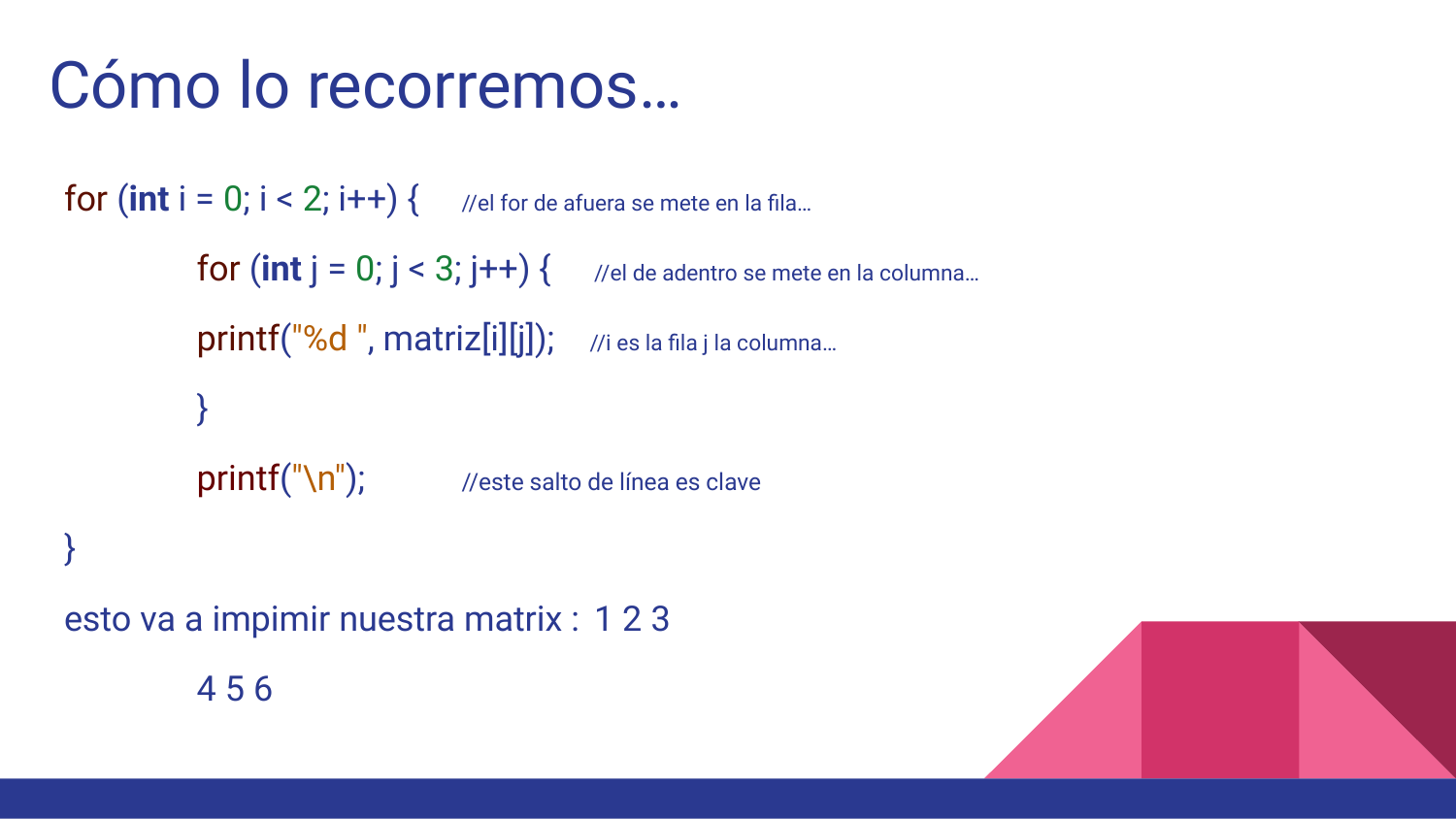

# Cómo lo recorremos…
for (int i = 0; i < 2; i++) {  		//el for de afuera se mete en la fila…
	for (int j = 0; j < 3; j++) {  	//el de adentro se mete en la columna…
    	printf("%d ", matriz[i][j]);    //i es la fila j la columna…
	}
	printf("\n");		//este salto de línea es clave
}
esto va a impimir nuestra matrix :	1 2 3
								4 5 6